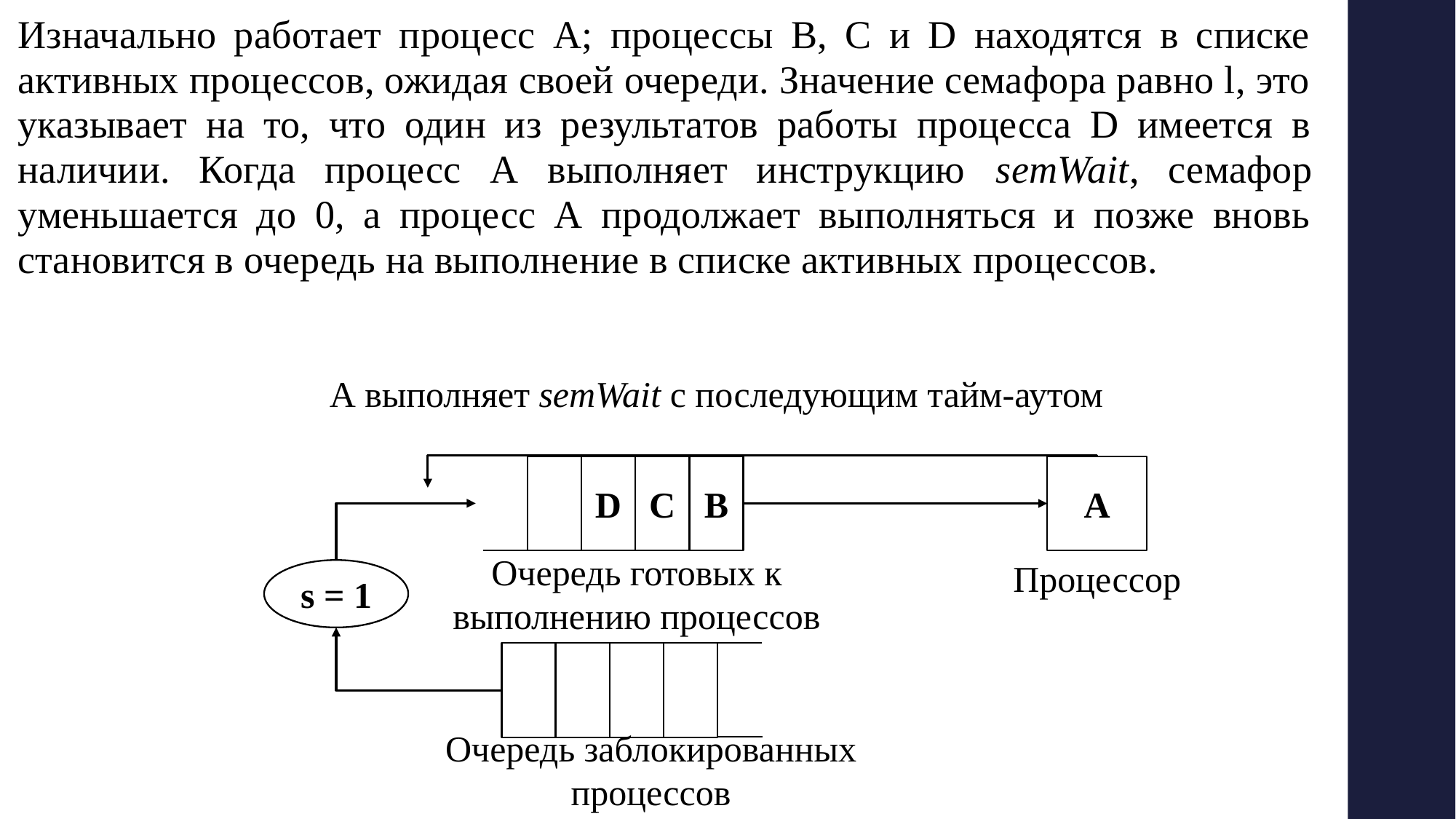

Изначально работает процесс А; процессы В, С и D находятся в списке активных процессов, ожидая своей очереди. Значение семафора равно l, это указывает на то, что один из результатов работы процесса D имеется в наличии. Когда процесс А выполняет инструкцию semWait, семафор уменьшается до 0, а процесс А продолжает выполняться и позже вновь становится в очередь на выполнение в списке активных процессов.
А выполняет semWait с последующим тайм-аутом

D
C
B
А
Очередь готовых к выполнению процессов
Процессор
s = 1

Очередь заблокированных процессов